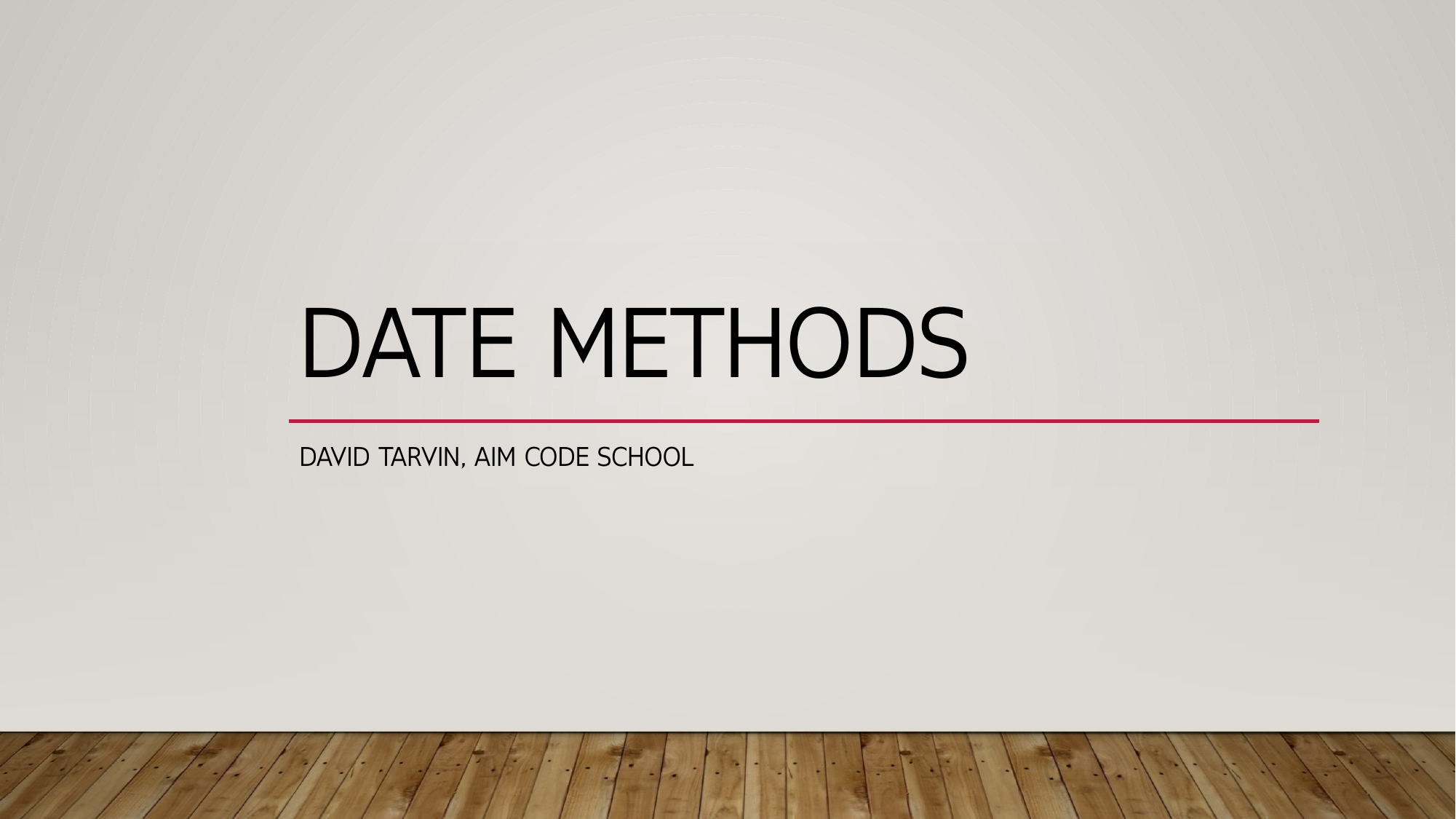

# Date methods
David Tarvin, AIM Code School